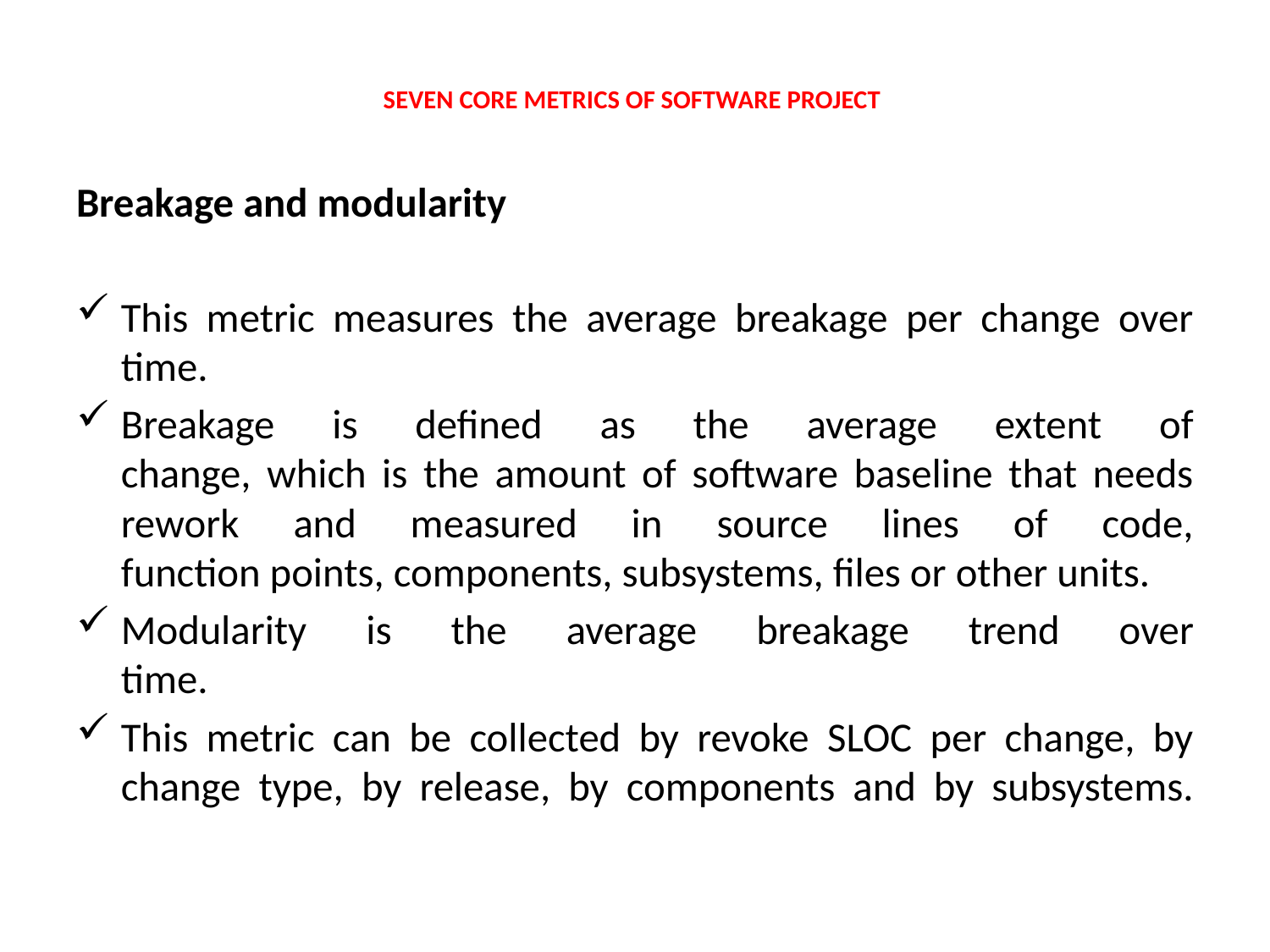

# SEVEN CORE METRICS OF SOFTWARE PROJECT
Breakage and modularity

This metric measures the average breakage per change over time.
Breakage is defined as the average extent of
change, which is the amount of software baseline that needs rework and measured in source lines of code,
function points, components, subsystems, files or other units.
Modularity is the average breakage trend over
time.
This metric can be collected by revoke SLOC per change, by change type, by release, by components and by subsystems.